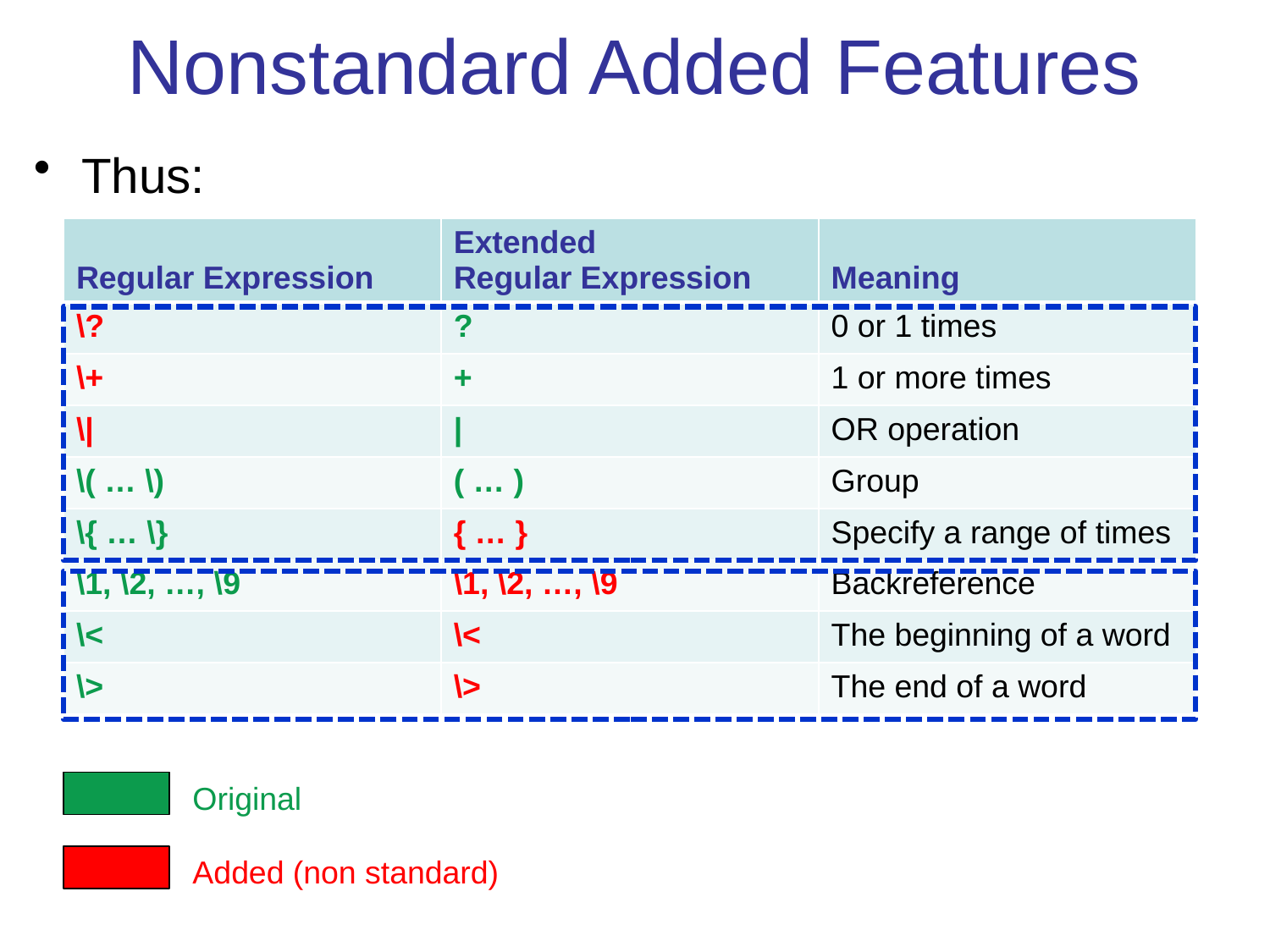

# Nonstandard Added Features
Thus:
| Regular Expression | Extended Regular Expression | Meaning |
| --- | --- | --- |
| \? | ? | 0 or 1 times |
| \+ | + | 1 or more times |
| \| | | | OR operation |
| \( … \) | ( … ) | Group |
| \{ … \} | { … } | Specify a range of times |
| \1, \2, …, \9 | \1, \2, …, \9 | Backreference |
| \< | \< | The beginning of a word |
| \> | \> | The end of a word |

Original

Added (non standard)